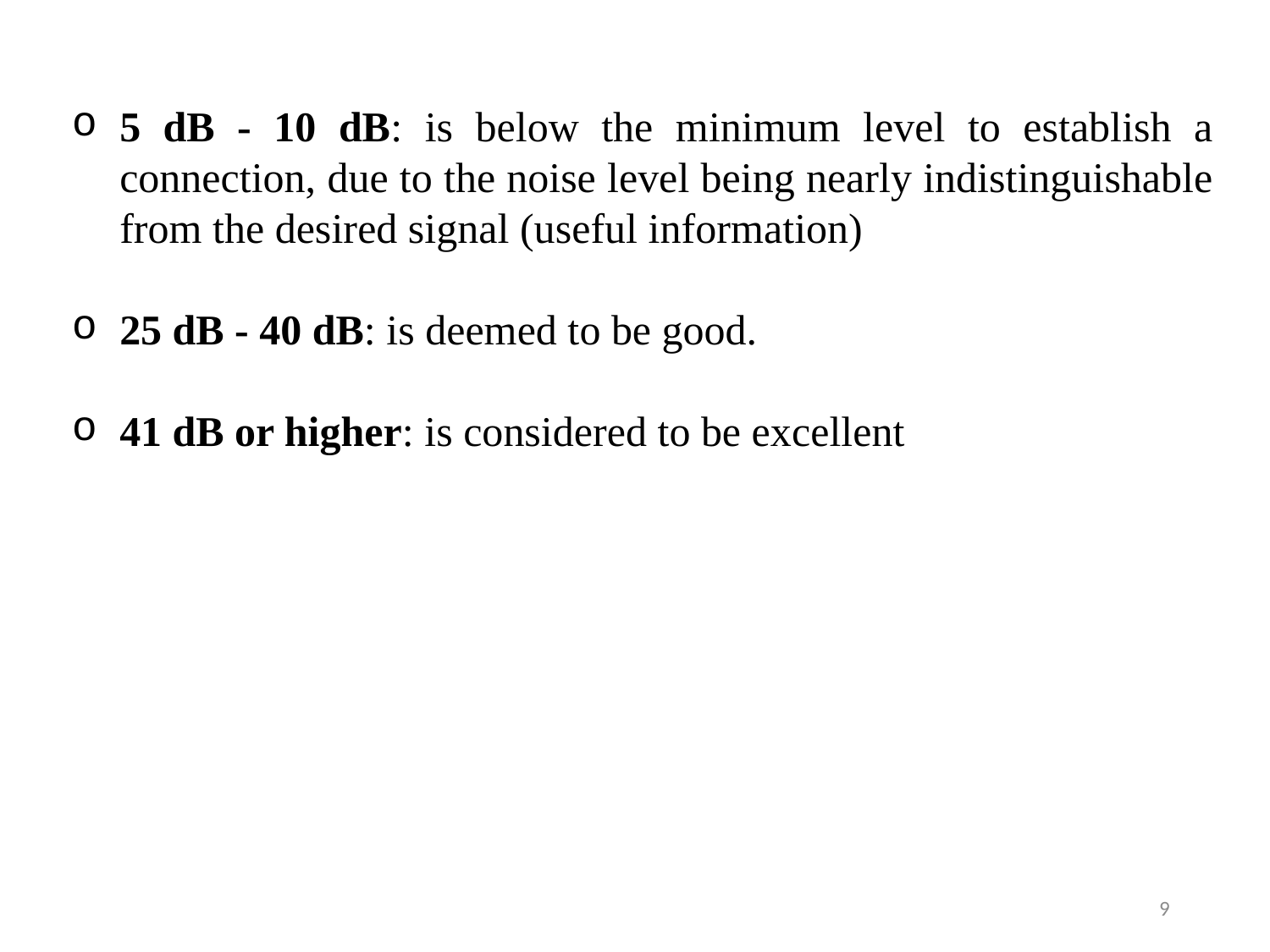

5 dB - 10 dB: is below the minimum level to establish a connection, due to the noise level being nearly indistinguishable from the desired signal (useful information)

25 dB - 40 dB: is deemed to be good.

41 dB or higher: is considered to be excellent
9